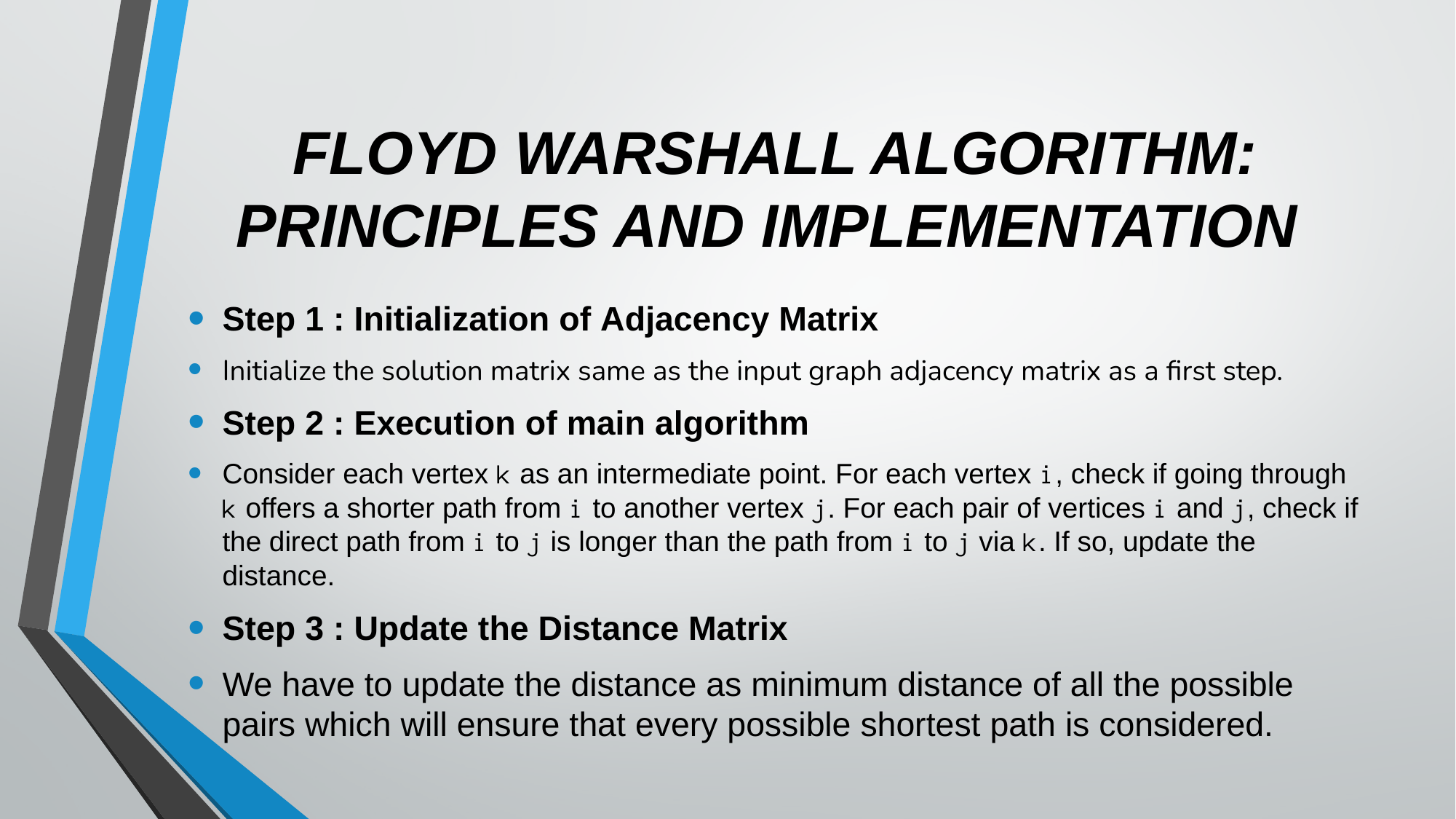

# FLOYD WARSHALL ALGORITHM: PRINCIPLES AND IMPLEMENTATION
Step 1 : Initialization of Adjacency Matrix
Initialize the solution matrix same as the input graph adjacency matrix as a first step.
Step 2 : Execution of main algorithm
Consider each vertex k as an intermediate point. For each vertex i, check if going through k offers a shorter path from i to another vertex j. For each pair of vertices i and j, check if the direct path from i to j is longer than the path from i to j via k. If so, update the distance.
Step 3 : Update the Distance Matrix
We have to update the distance as minimum distance of all the possible pairs which will ensure that every possible shortest path is considered.